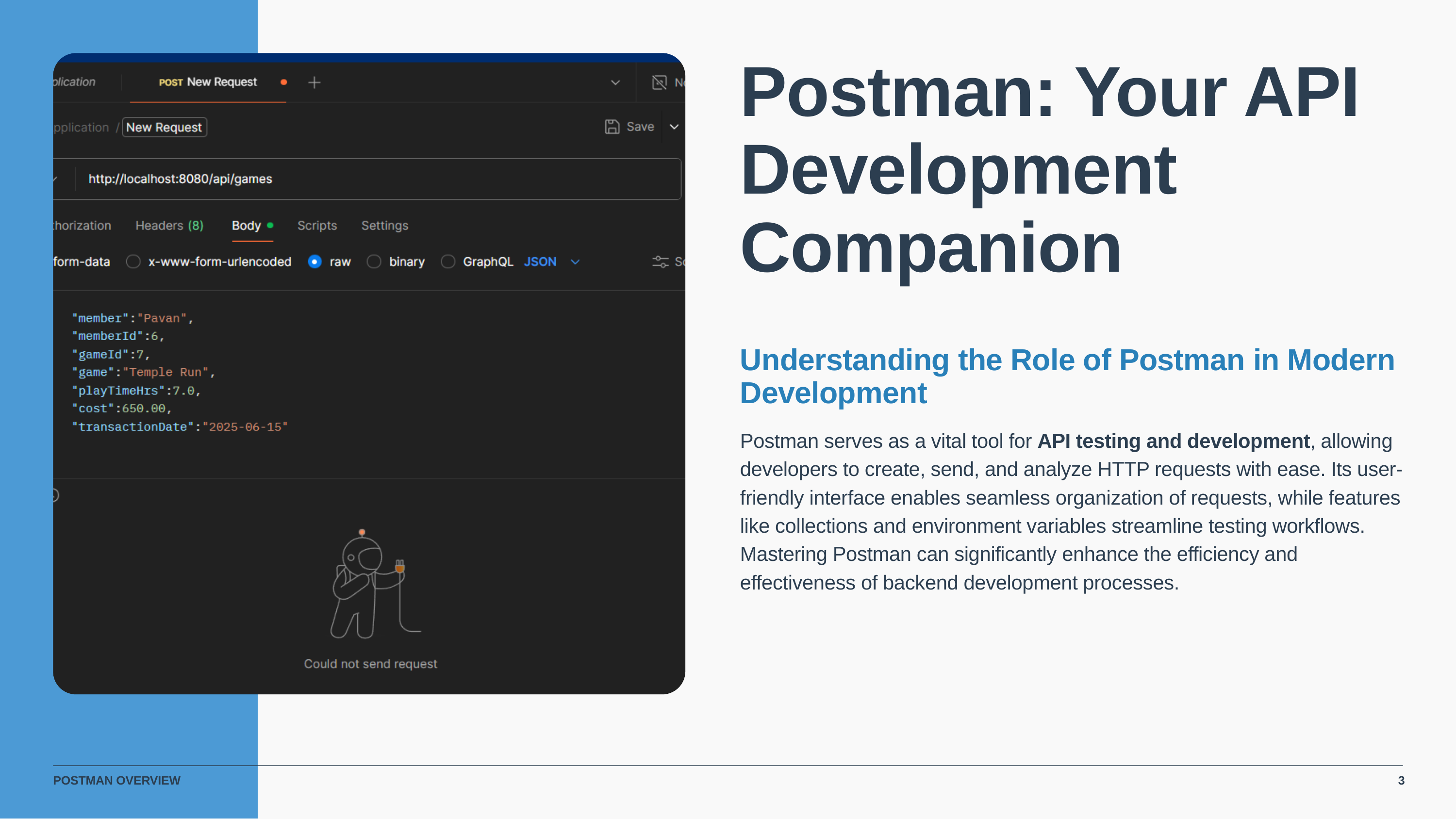

Postman: Your API Development Companion
Understanding the Role of Postman in Modern Development
Postman serves as a vital tool for API testing and development, allowing developers to create, send, and analyze HTTP requests with ease. Its user-friendly interface enables seamless organization of requests, while features like collections and environment variables streamline testing workflows. Mastering Postman can significantly enhance the efficiency and effectiveness of backend development processes.

3
POSTMAN OVERVIEW